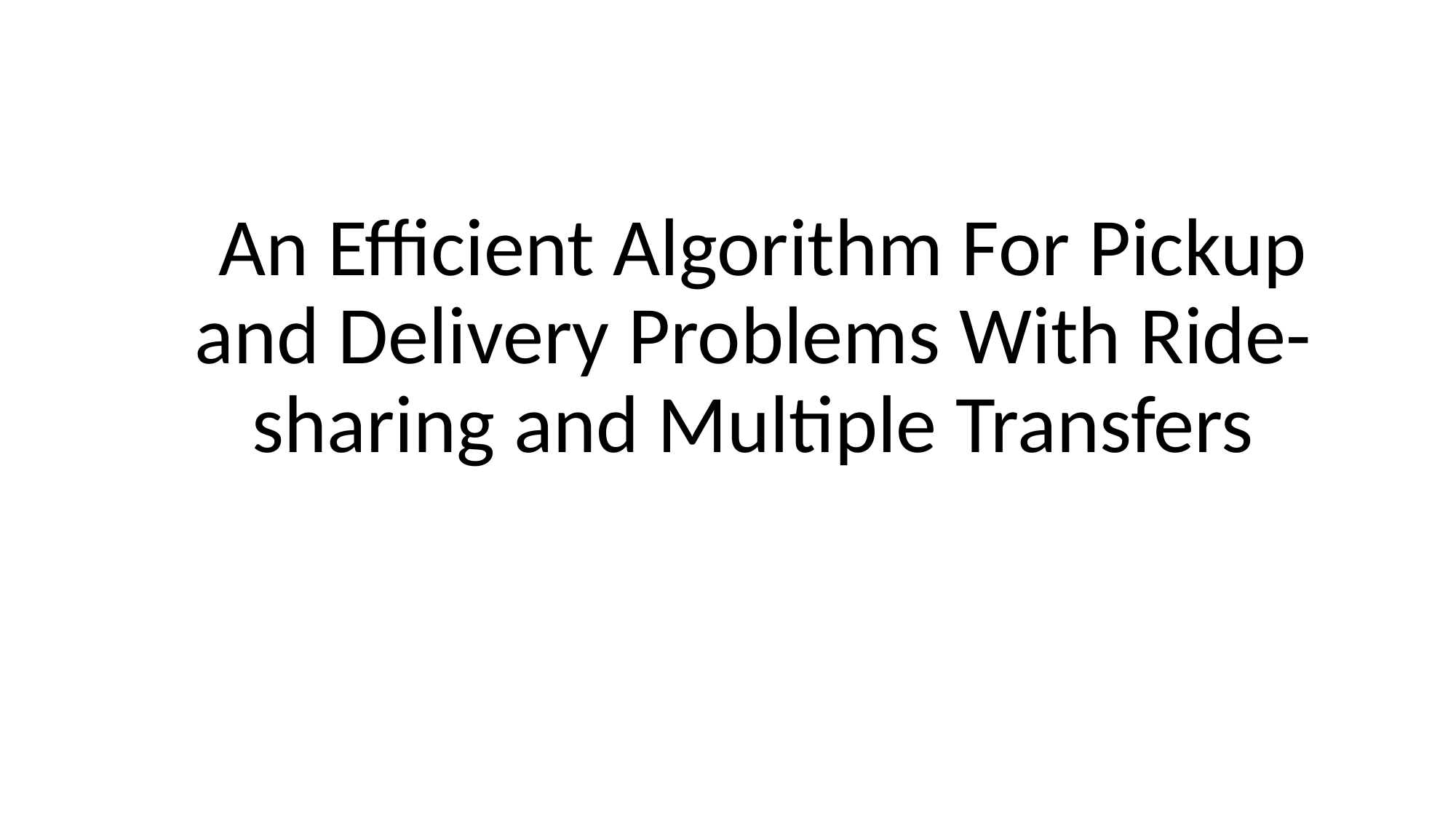

# An Efficient Algorithm For Pickup and Delivery Problems With Ride-sharing and Multiple Transfers